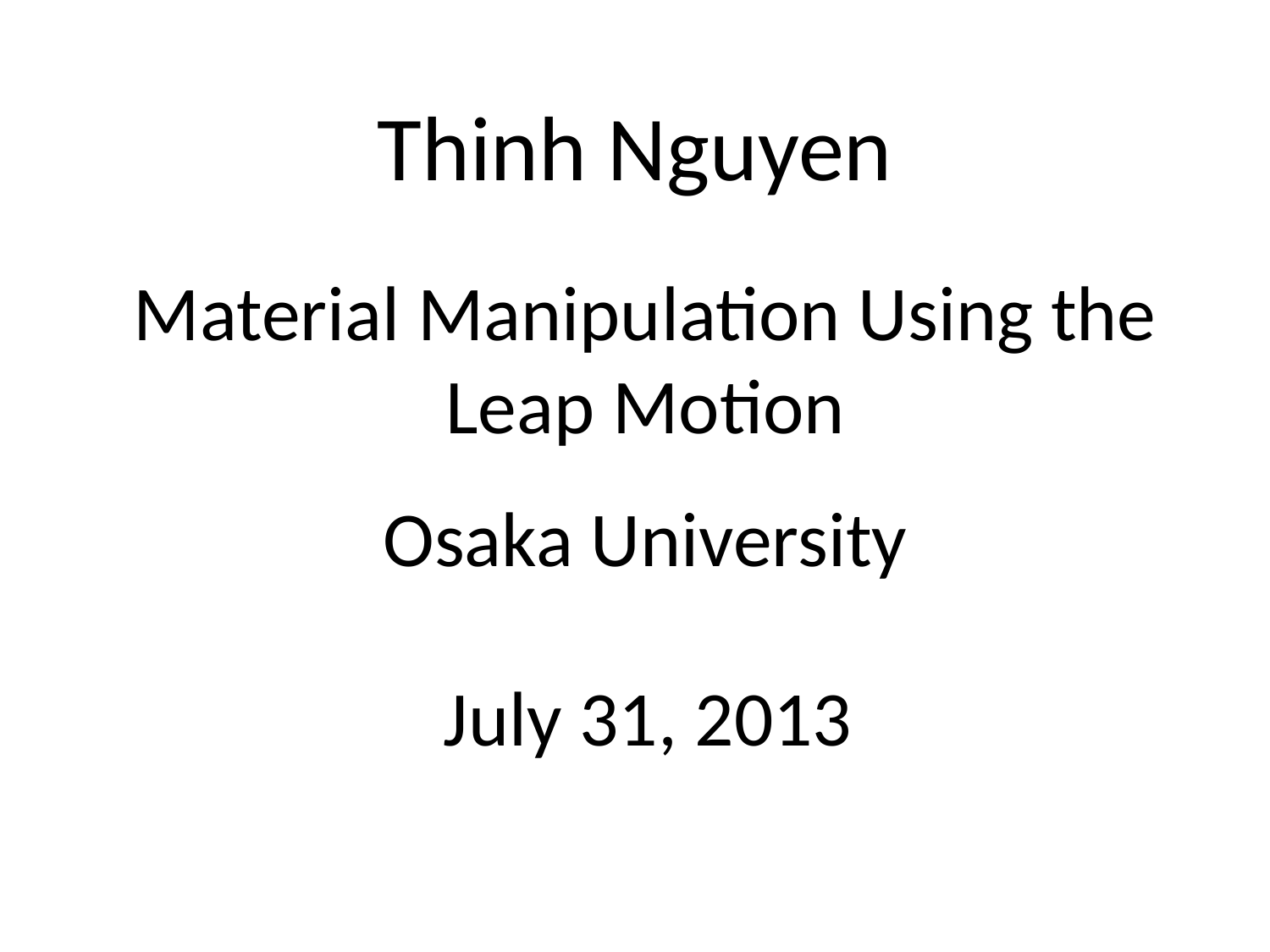

# Thinh Nguyen
Material Manipulation Using the Leap Motion
Osaka University
July 31, 2013